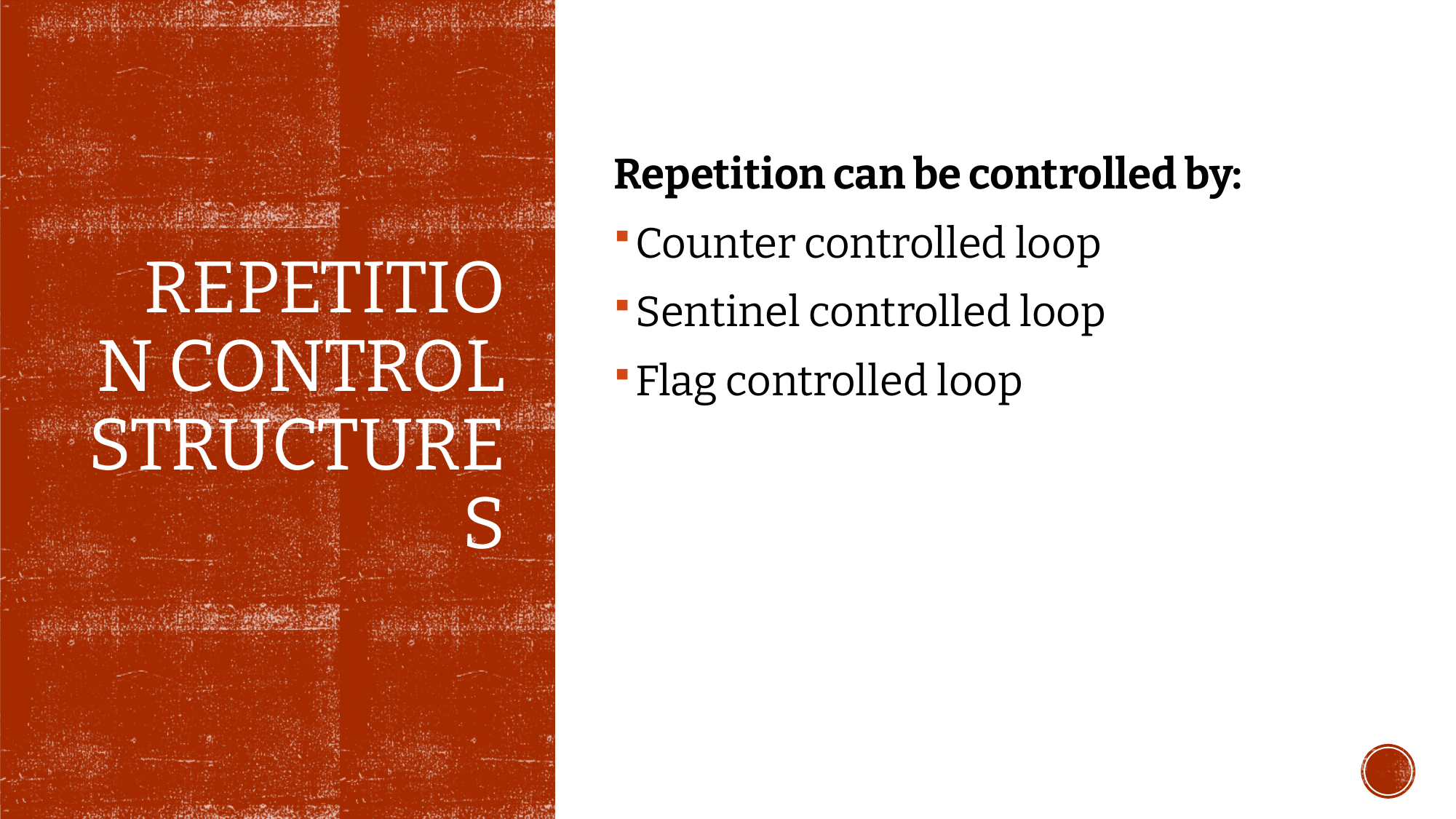

Repetition can be controlled by:
Counter controlled loop
Sentinel controlled loop
Flag controlled loop

# Repetition Control Structures